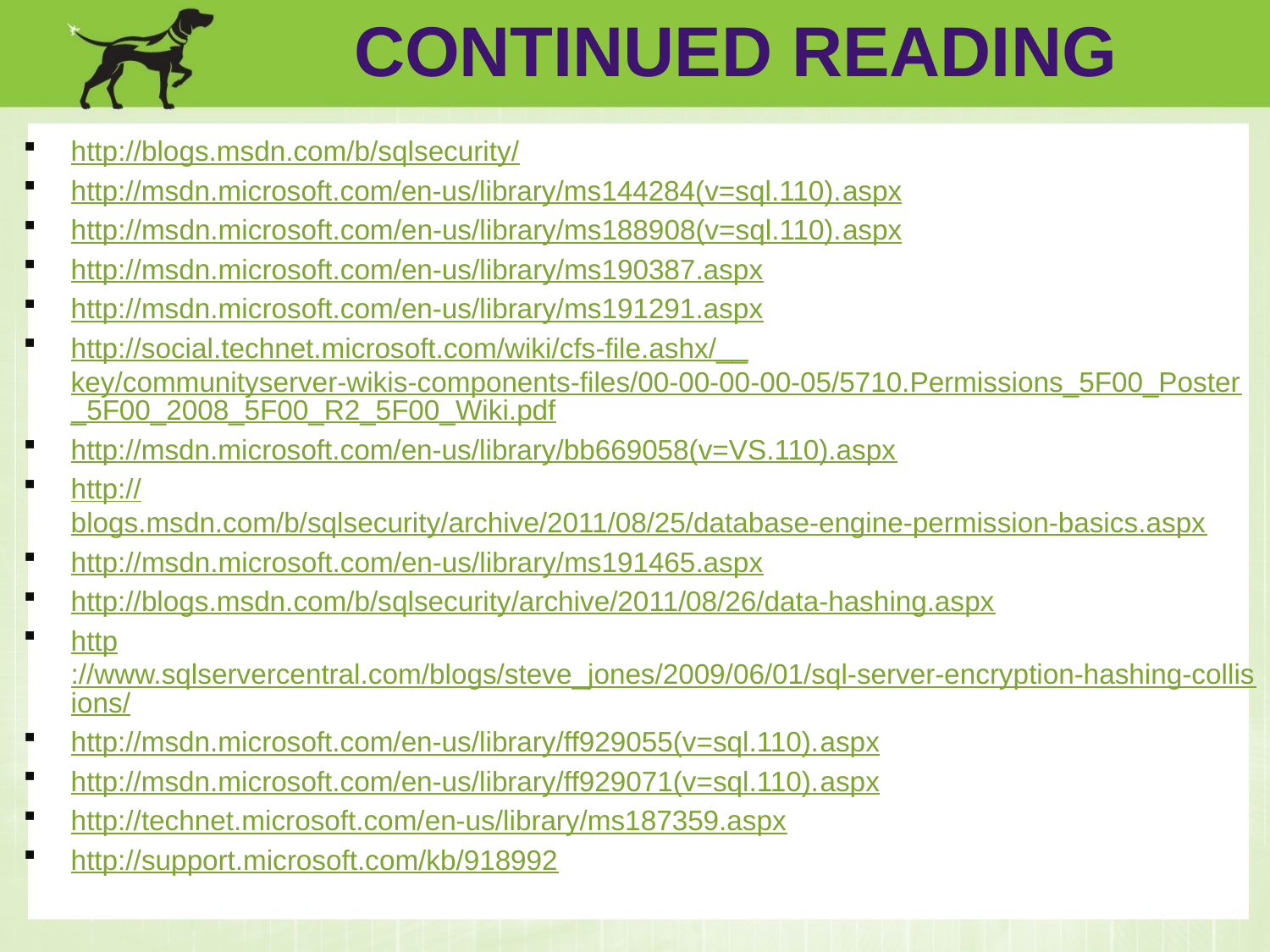

Continued reading
http://blogs.msdn.com/b/sqlsecurity/
http://msdn.microsoft.com/en-us/library/ms144284(v=sql.110).aspx
http://msdn.microsoft.com/en-us/library/ms188908(v=sql.110).aspx
http://msdn.microsoft.com/en-us/library/ms190387.aspx
http://msdn.microsoft.com/en-us/library/ms191291.aspx
http://social.technet.microsoft.com/wiki/cfs-file.ashx/__key/communityserver-wikis-components-files/00-00-00-00-05/5710.Permissions_5F00_Poster_5F00_2008_5F00_R2_5F00_Wiki.pdf
http://msdn.microsoft.com/en-us/library/bb669058(v=VS.110).aspx
http://blogs.msdn.com/b/sqlsecurity/archive/2011/08/25/database-engine-permission-basics.aspx
http://msdn.microsoft.com/en-us/library/ms191465.aspx
http://blogs.msdn.com/b/sqlsecurity/archive/2011/08/26/data-hashing.aspx
http://www.sqlservercentral.com/blogs/steve_jones/2009/06/01/sql-server-encryption-hashing-collisions/
http://msdn.microsoft.com/en-us/library/ff929055(v=sql.110).aspx
http://msdn.microsoft.com/en-us/library/ff929071(v=sql.110).aspx
http://technet.microsoft.com/en-us/library/ms187359.aspx
http://support.microsoft.com/kb/918992